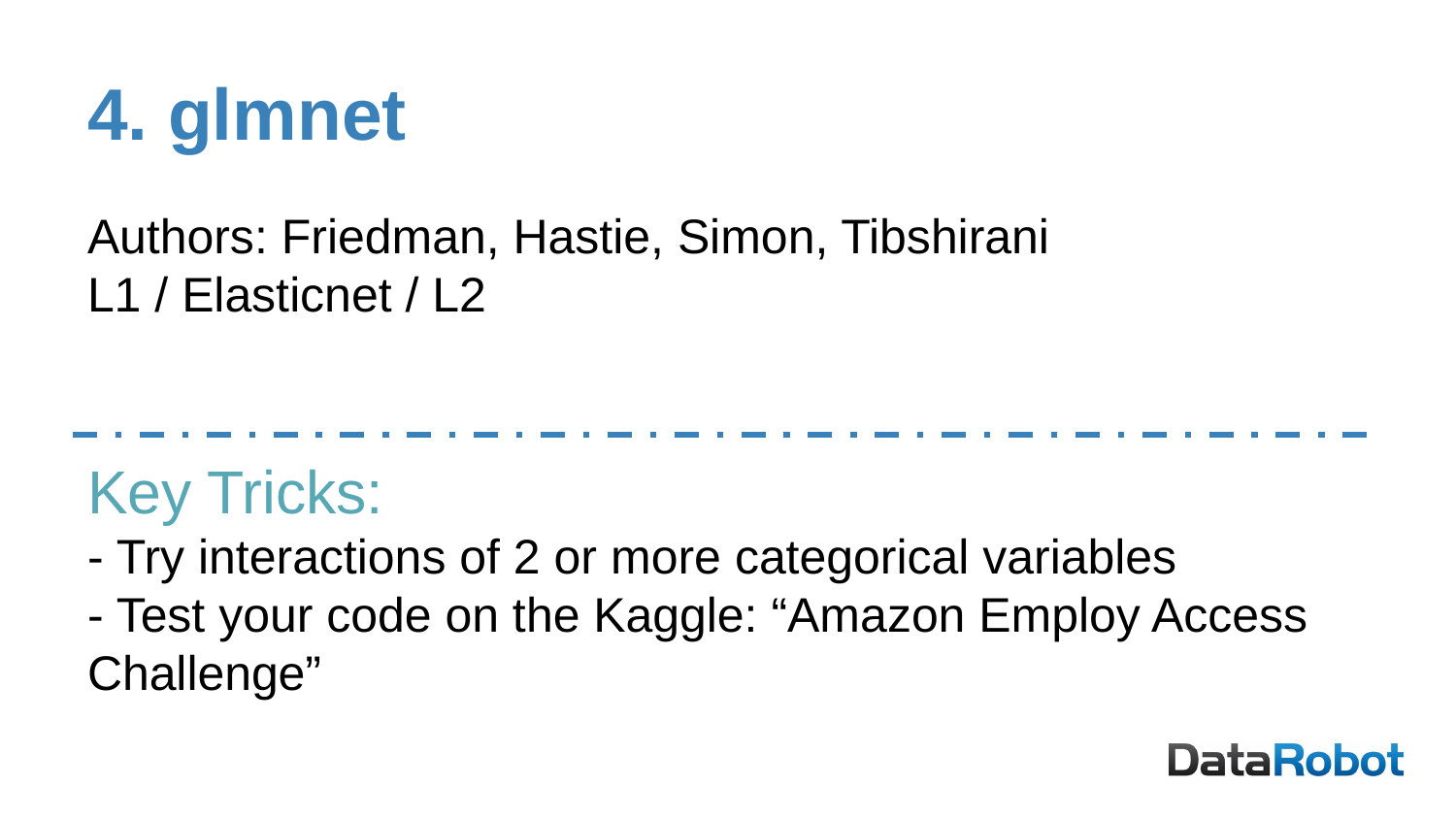

# 4. glmnet
Authors: Friedman, Hastie, Simon, Tibshirani
L1 / Elasticnet / L2

Key Tricks:
- Try interactions of 2 or more categorical variables
- Test your code on the Kaggle: “Amazon Employ Access Challenge”